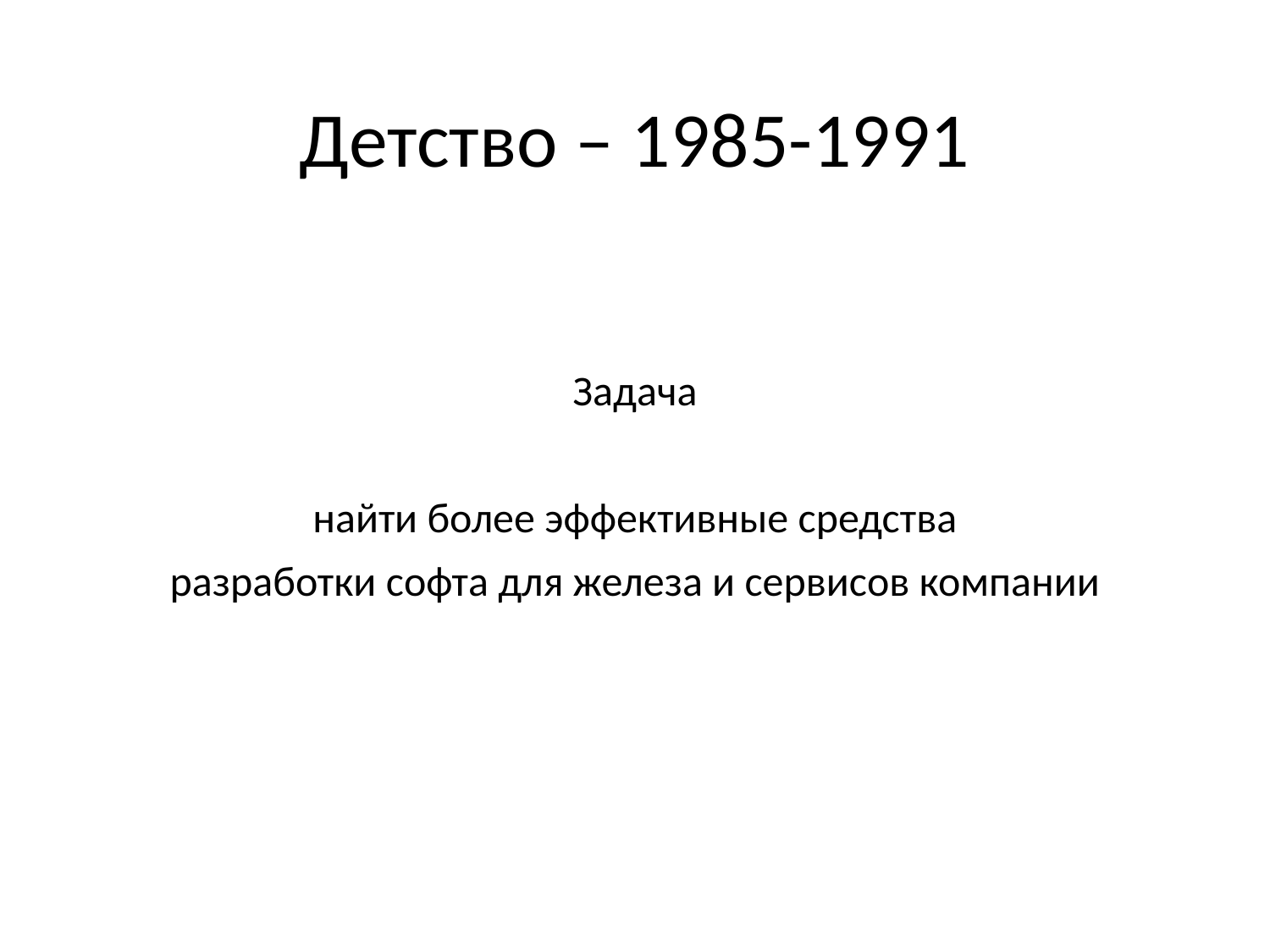

# Детство – 1985-1991
Задача

найти более эффективные средства
разработки софта для железа и сервисов компании